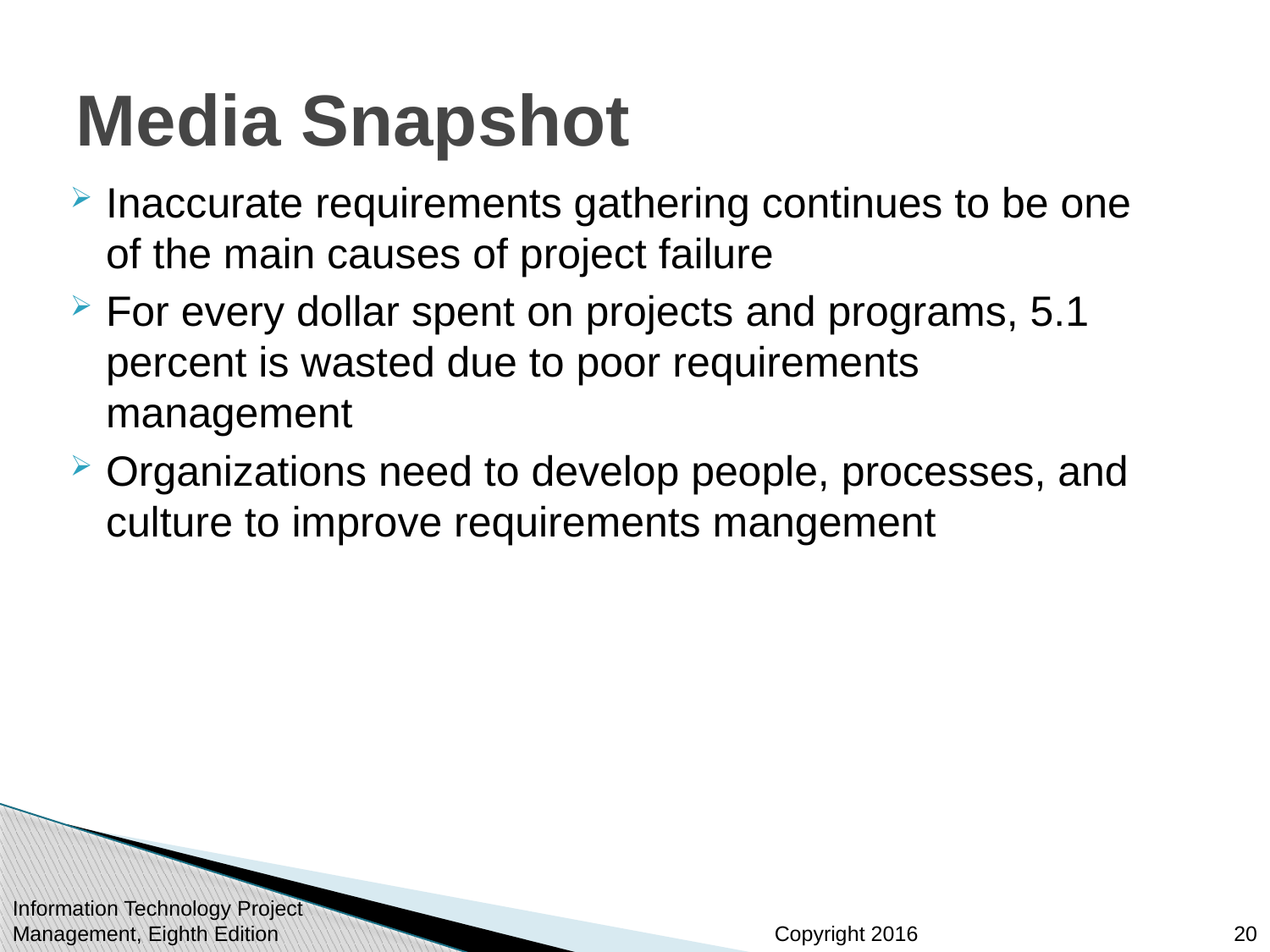

# Media Snapshot
Inaccurate requirements gathering continues to be one of the main causes of project failure
For every dollar spent on projects and programs, 5.1 percent is wasted due to poor requirements management
Organizations need to develop people, processes, and culture to improve requirements mangement
Information Technology Project Management, Eighth Edition
20